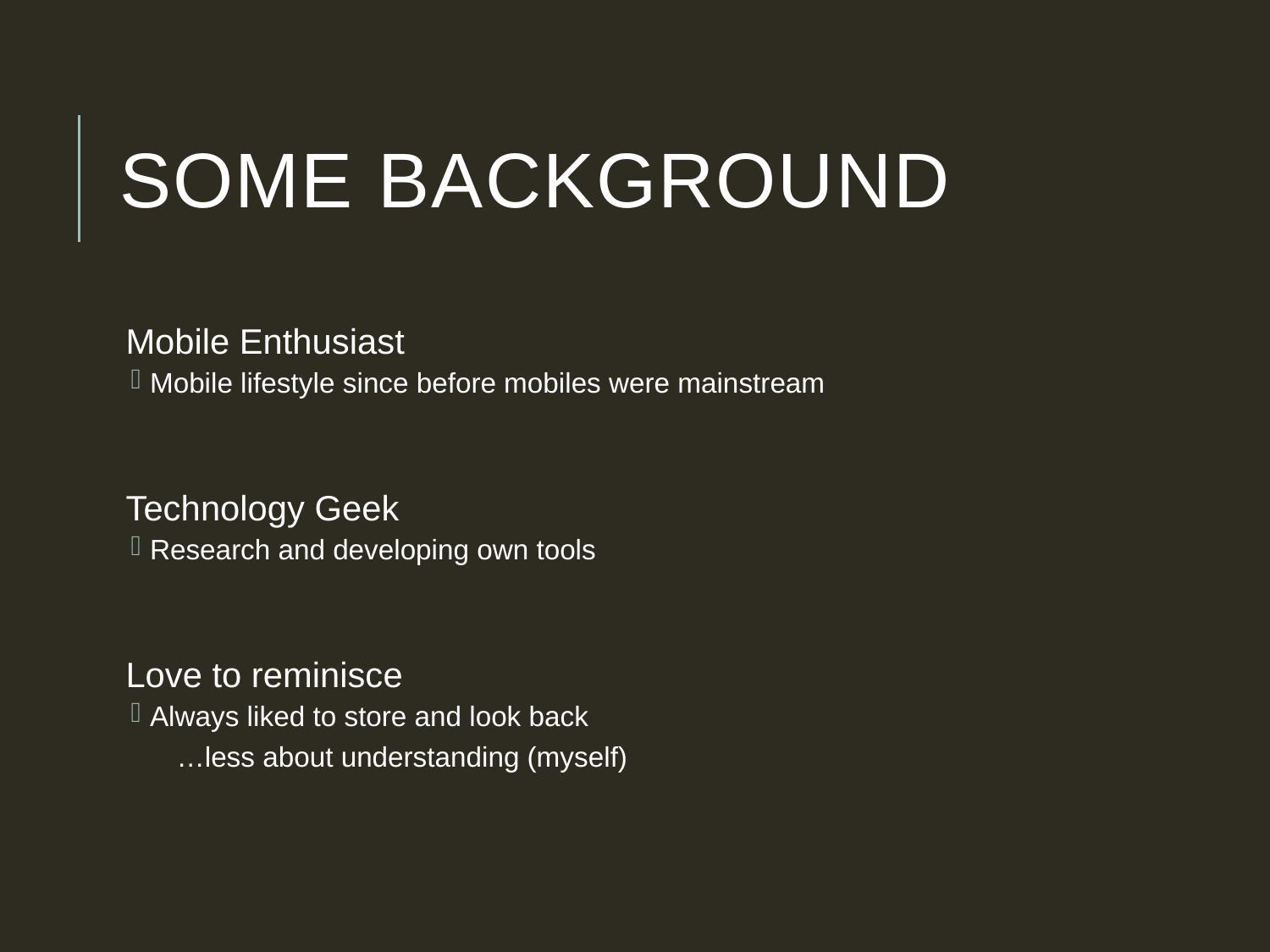

# Some Background
Mobile Enthusiast
Mobile lifestyle since before mobiles were mainstream

Technology Geek
Research and developing own tools

Love to reminisce
Always liked to store and look back
…less about understanding (myself)